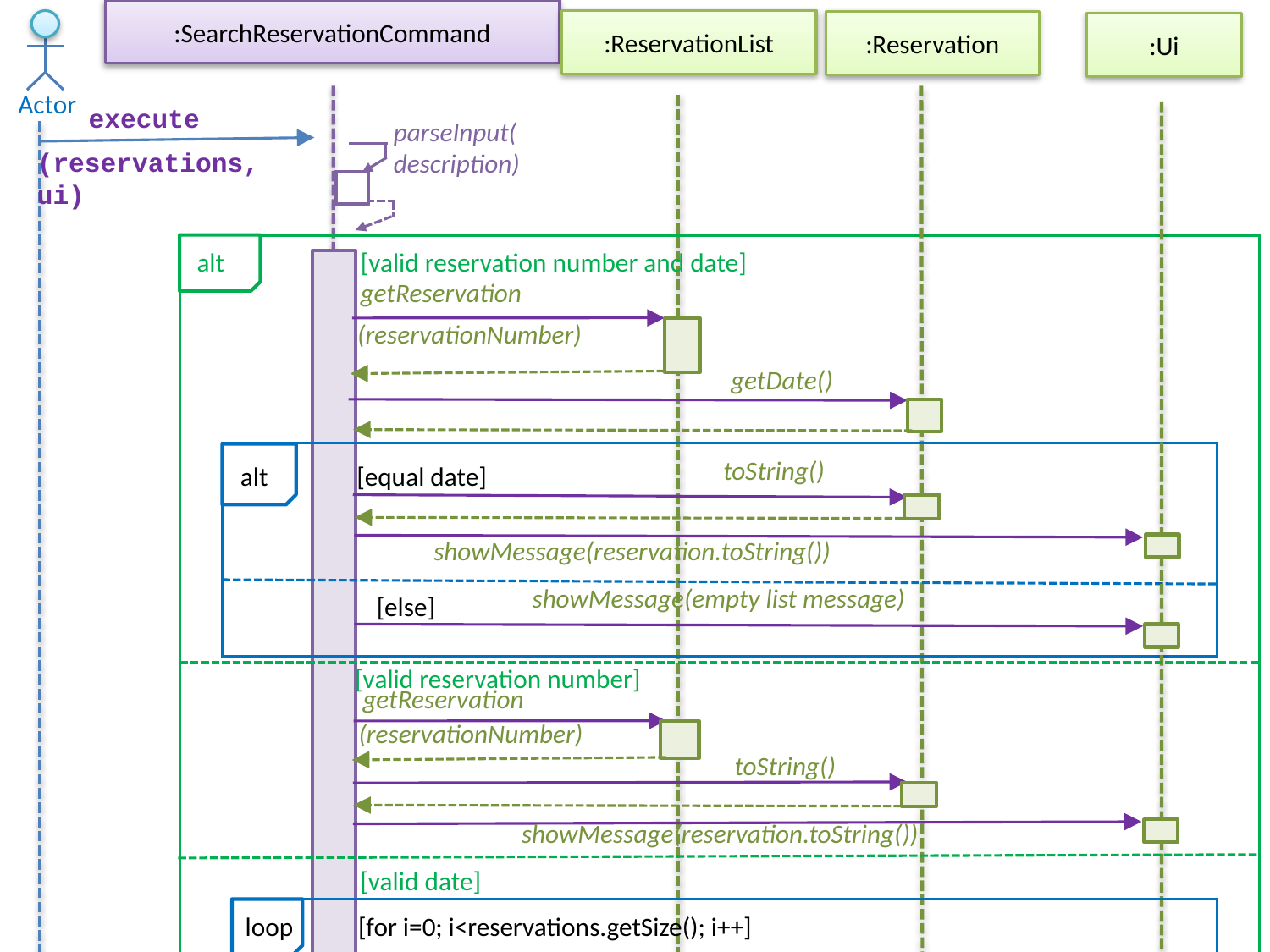

:SearchReservationCommand

:ReservationList
:Reservation
:Ui
Actor

execute

parseInput(description)

(reservations, ui)

  alt                       [valid reservation number and date]

getReservation
(reservationNumber)

getDate()

alt               [equal date]
toString()

showMessage(reservation.toString())

showMessage(empty list message)
 [else]

          [valid reservation number]
getReservation
(reservationNumber)

toString()

showMessage(reservation.toString())

          [valid date]

loop           [for i=0; i<reservations.getSize(); i++]
getReservation(i)

getDate()

opt            [equal date]

toString()

showMessage(reservation.toString())

opt              [empty list]

showMessage(empty list message)